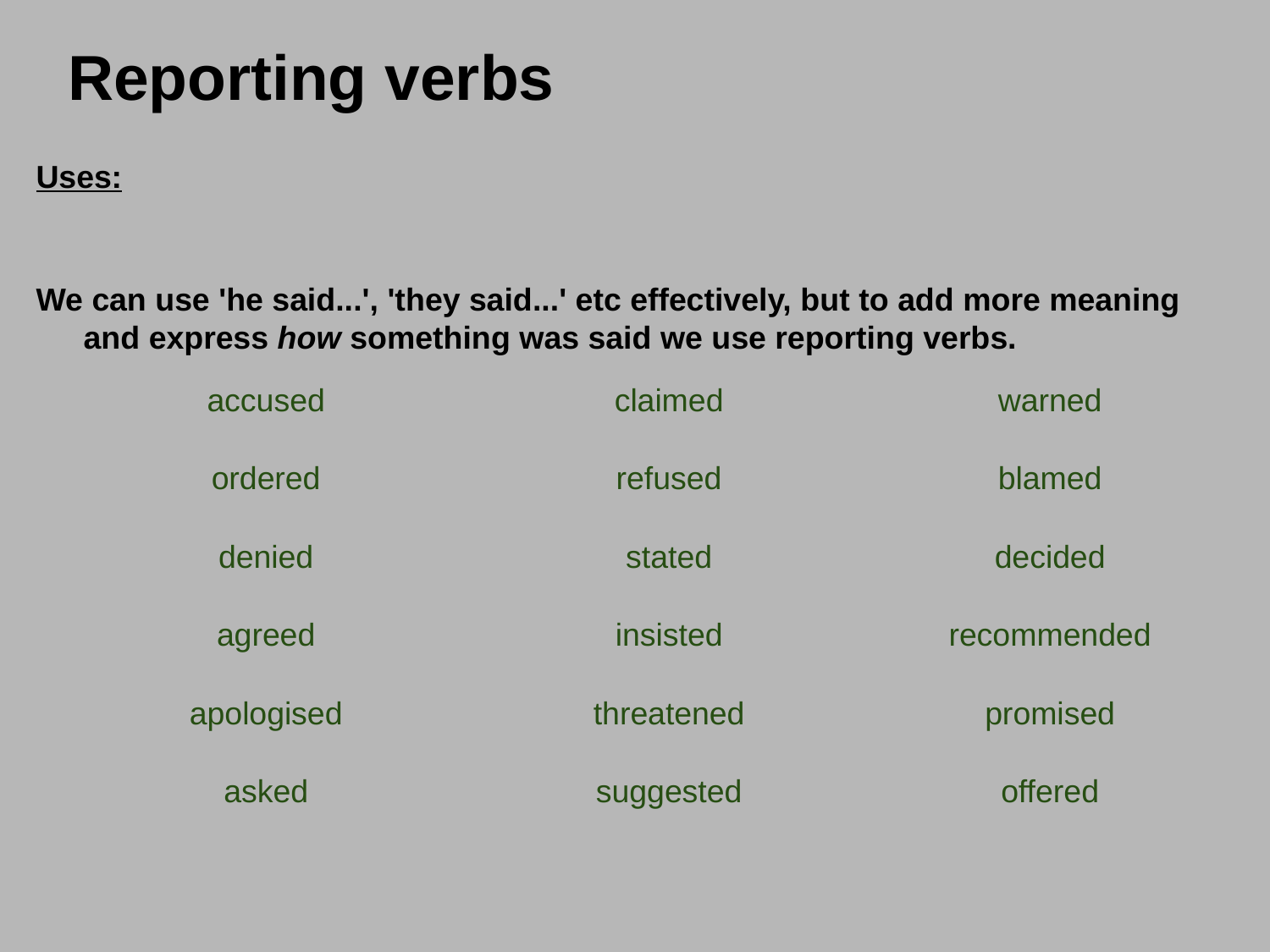

# Reporting verbs
Uses:

We can use 'he said...', 'they said...' etc effectively, but to add more meaning and express how something was said we use reporting verbs.

accused

ordered

denied

agreed

apologised

asked
claimed

refused

stated

insisted

threatened

suggested
warned

blamed

decided

recommended

promised

offered